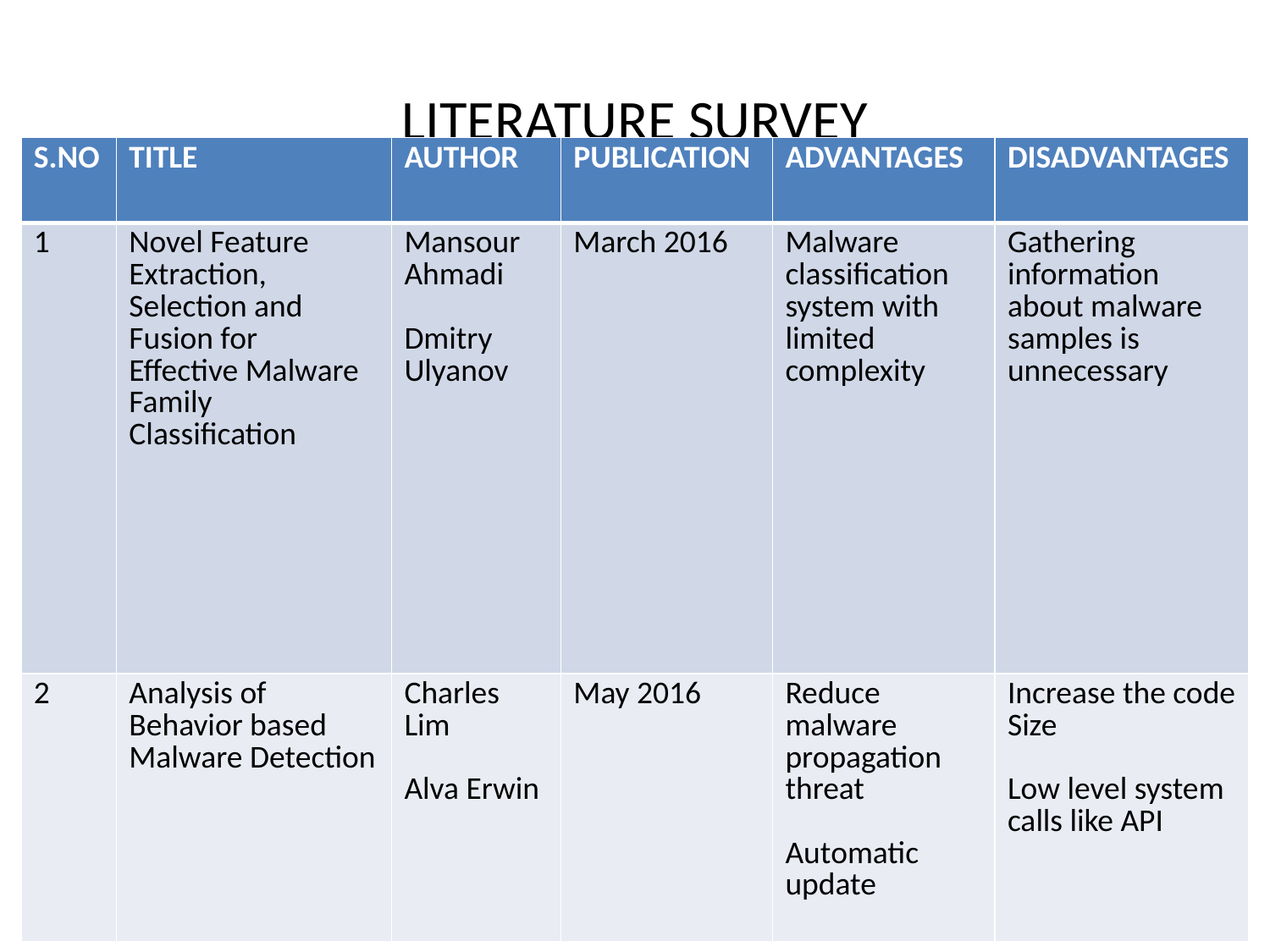

# LITERATURE SURVEY
| S.NO | TITLE | AUTHOR | PUBLICATION | ADVANTAGES | DISADVANTAGES |
| --- | --- | --- | --- | --- | --- |
| 1 | Novel Feature Extraction, Selection and Fusion for Effective Malware Family Classification | Mansour Ahmadi Dmitry Ulyanov | March 2016 | Malware classification system with limited complexity | Gathering information about malware samples is unnecessary |
| 2 | Analysis of Behavior based Malware Detection | Charles Lim Alva Erwin | May 2016 | Reduce malware propagation threat Automatic update | Increase the code Size Low level system calls like API |